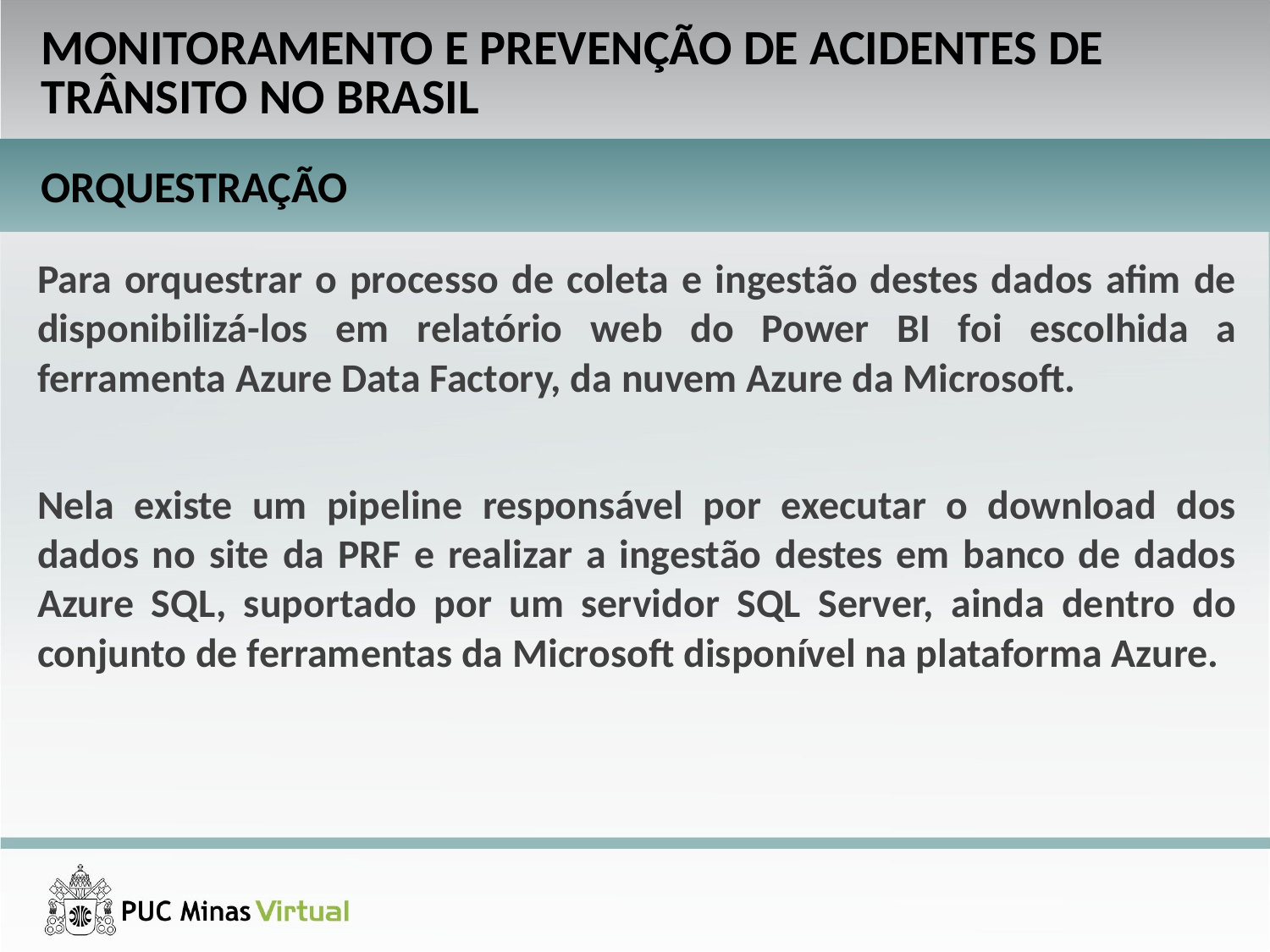

MONITORAMENTO E PREVENÇÃO DE ACIDENTES DE TRÂNSITO NO BRASIL

ORQUESTRAÇÃO
Para orquestrar o processo de coleta e ingestão destes dados afim de disponibilizá-los em relatório web do Power BI foi escolhida a ferramenta Azure Data Factory, da nuvem Azure da Microsoft.

Nela existe um pipeline responsável por executar o download dos dados no site da PRF e realizar a ingestão destes em banco de dados Azure SQL, suportado por um servidor SQL Server, ainda dentro do conjunto de ferramentas da Microsoft disponível na plataforma Azure.